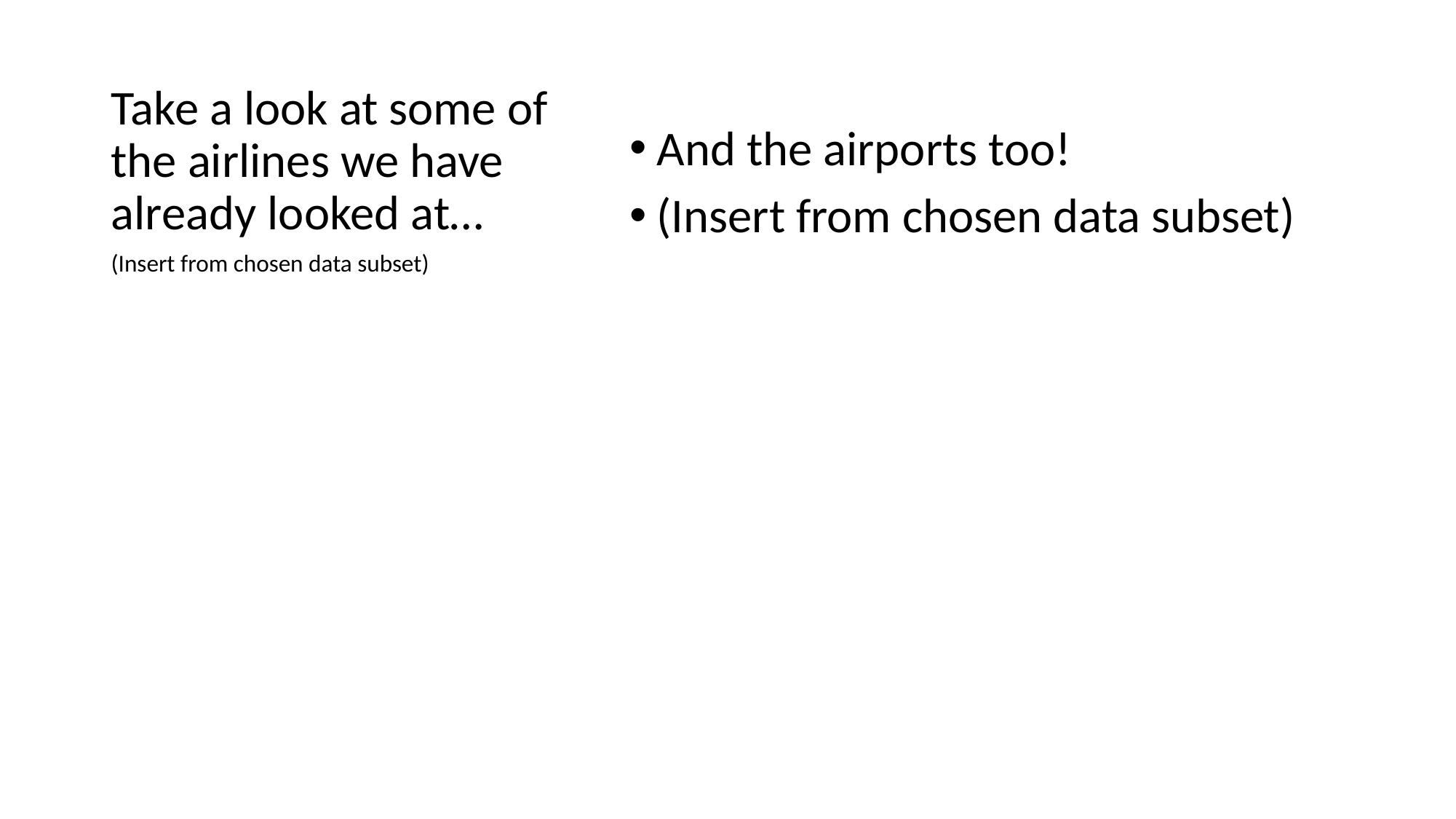

# Take a look at some of the airlines we have already looked at…
And the airports too!
(Insert from chosen data subset)

(Insert from chosen data subset)